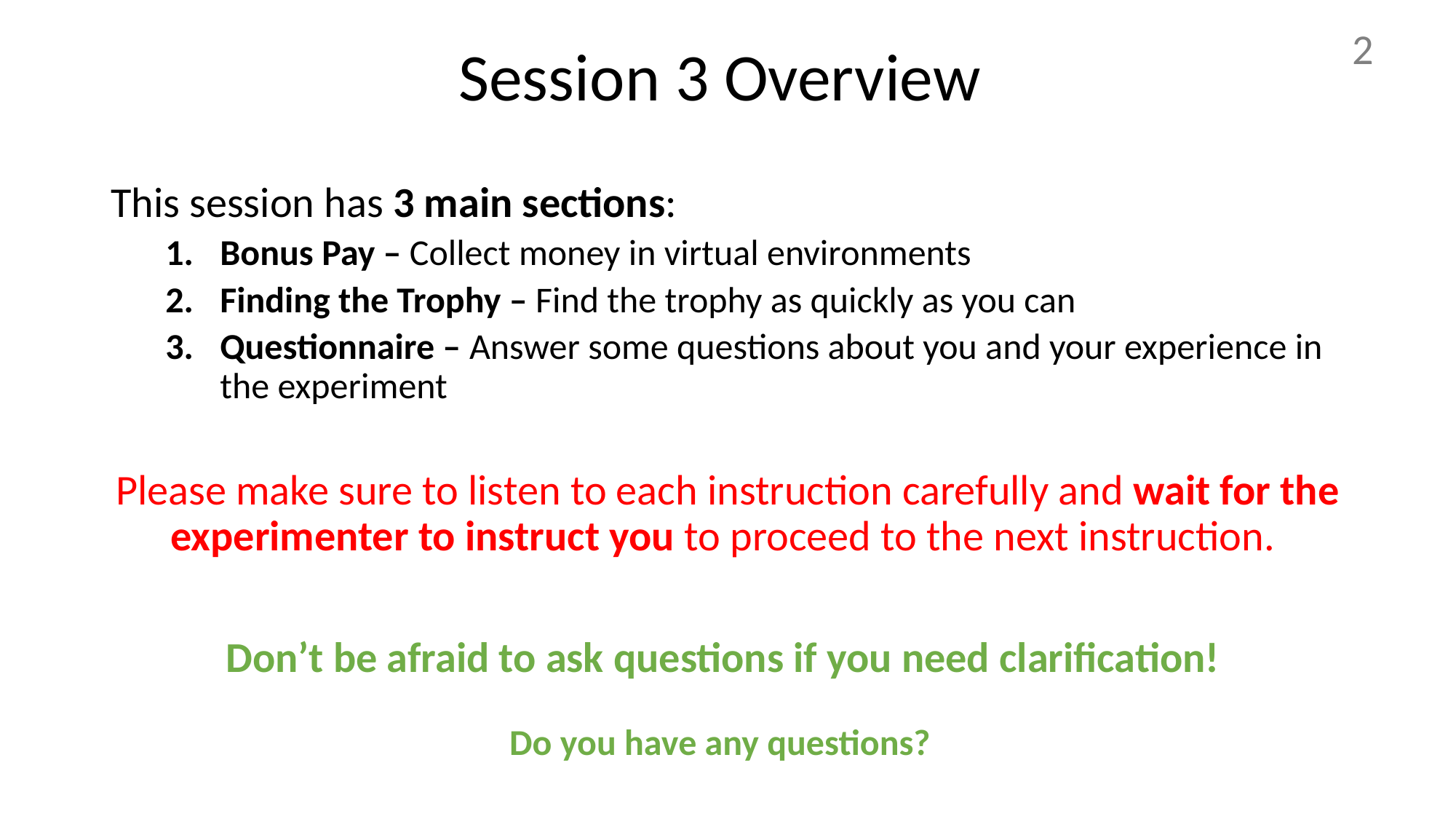

# Session 3 Overview
2
This session has 3 main sections:
Bonus Pay – Collect money in virtual environments
Finding the Trophy – Find the trophy as quickly as you can
Questionnaire – Answer some questions about you and your experience in the experiment

Please make sure to listen to each instruction carefully and wait for the experimenter to instruct you to proceed to the next instruction.

Don’t be afraid to ask questions if you need clarification!
Do you have any questions?